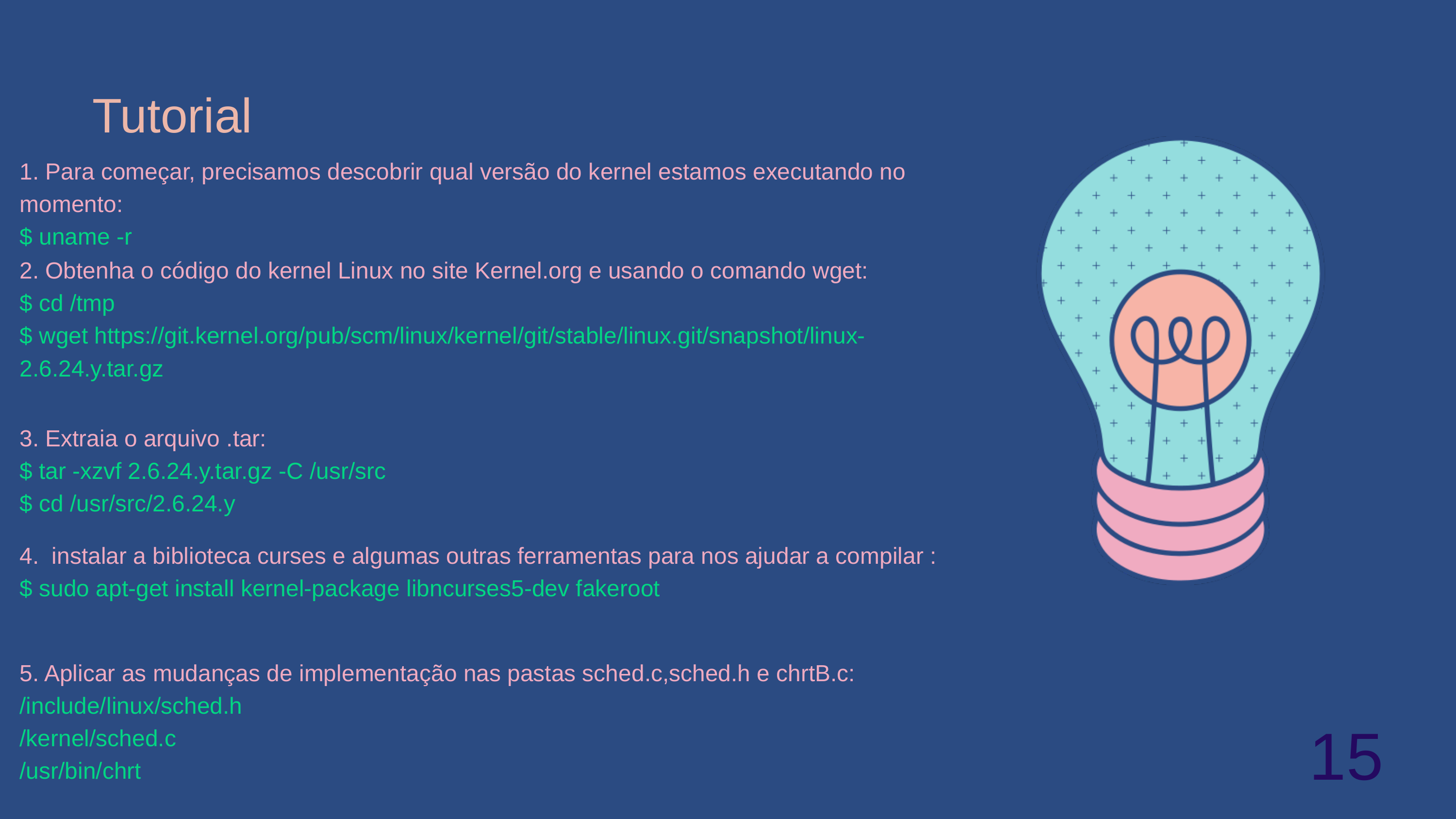

Tutorial

1. Para começar, precisamos descobrir qual versão do kernel estamos executando no momento:
$ uname -r
2. Obtenha o código do kernel Linux no site Kernel.org e usando o comando wget:
$ cd /tmp
$ wget https://git.kernel.org/pub/scm/linux/kernel/git/stable/linux.git/snapshot/linux-2.6.24.y.tar.gz
3. Extraia o arquivo .tar:
$ tar -xzvf 2.6.24.y.tar.gz -C /usr/src
$ cd /usr/src/2.6.24.y
4.  instalar a biblioteca curses e algumas outras ferramentas para nos ajudar a compilar :
$ sudo apt-get install kernel-package libncurses5-dev fakeroot
5. Aplicar as mudanças de implementação nas pastas sched.c,sched.h e chrtB.c:
/include/linux/sched.h
/kernel/sched.c
/usr/bin/chrt
15